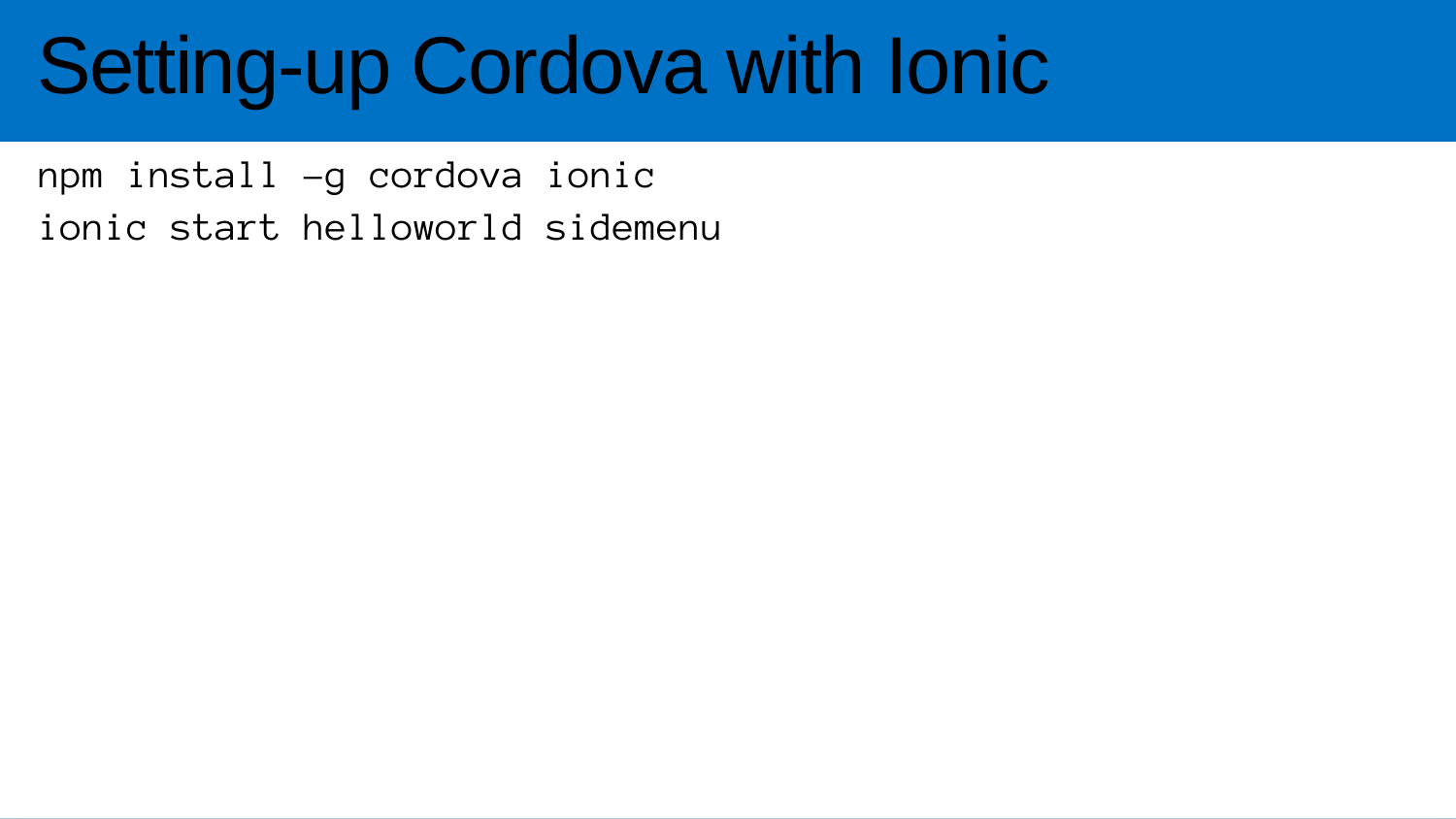

# Setting-up Cordova with Ionic
npm install –g cordova ionic
ionic start helloworld sidemenu